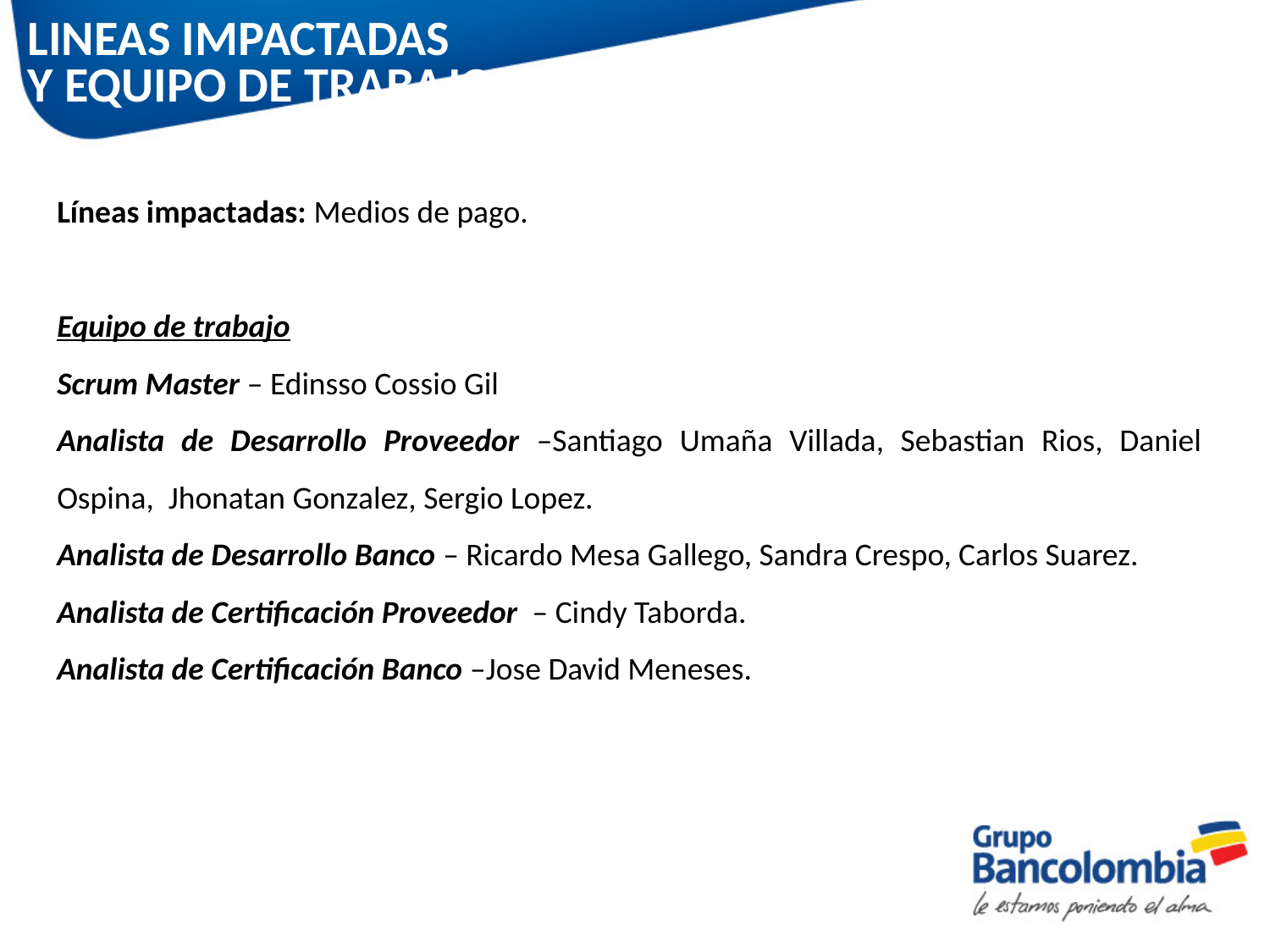

# LINEAS IMPACTADAS Y EQUIPO DE TRABAJO
Líneas impactadas: Medios de pago.

Equipo de trabajo
Scrum Master – Edinsso Cossio Gil
Analista de Desarrollo Proveedor –Santiago Umaña Villada, Sebastian Rios, Daniel Ospina,  Jhonatan Gonzalez, Sergio Lopez.
Analista de Desarrollo Banco – Ricardo Mesa Gallego, Sandra Crespo, Carlos Suarez.
Analista de Certificación Proveedor  – Cindy Taborda.
Analista de Certificación Banco –Jose David Meneses.